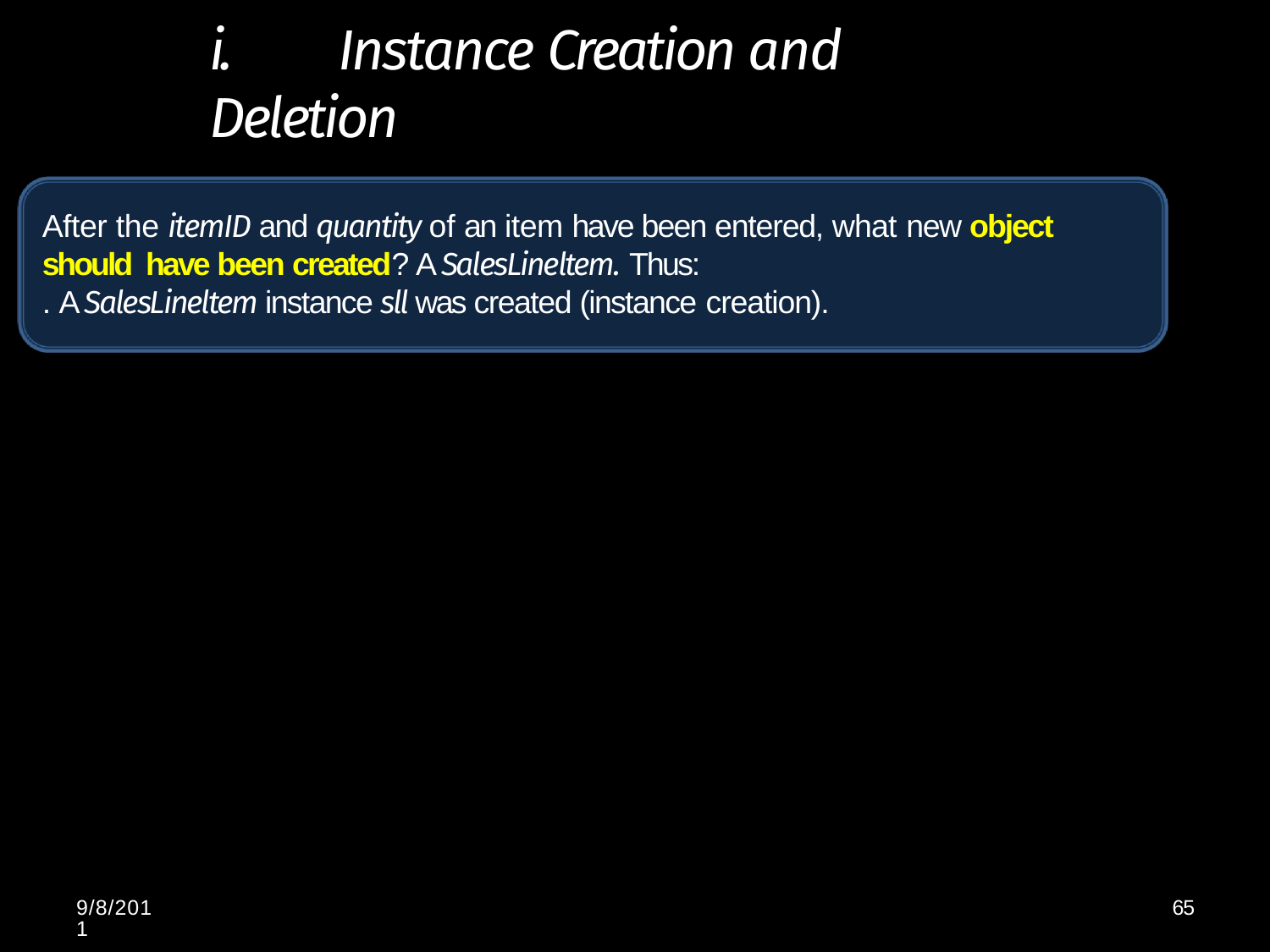

# i.	Instance Creation and Deletion

After the itemID and quantity of an item have been entered, what new object should  have been created? A SalesLineltem. Thus:
. A SalesLineltem instance sll was created (instance creation).
9/8/2011
65